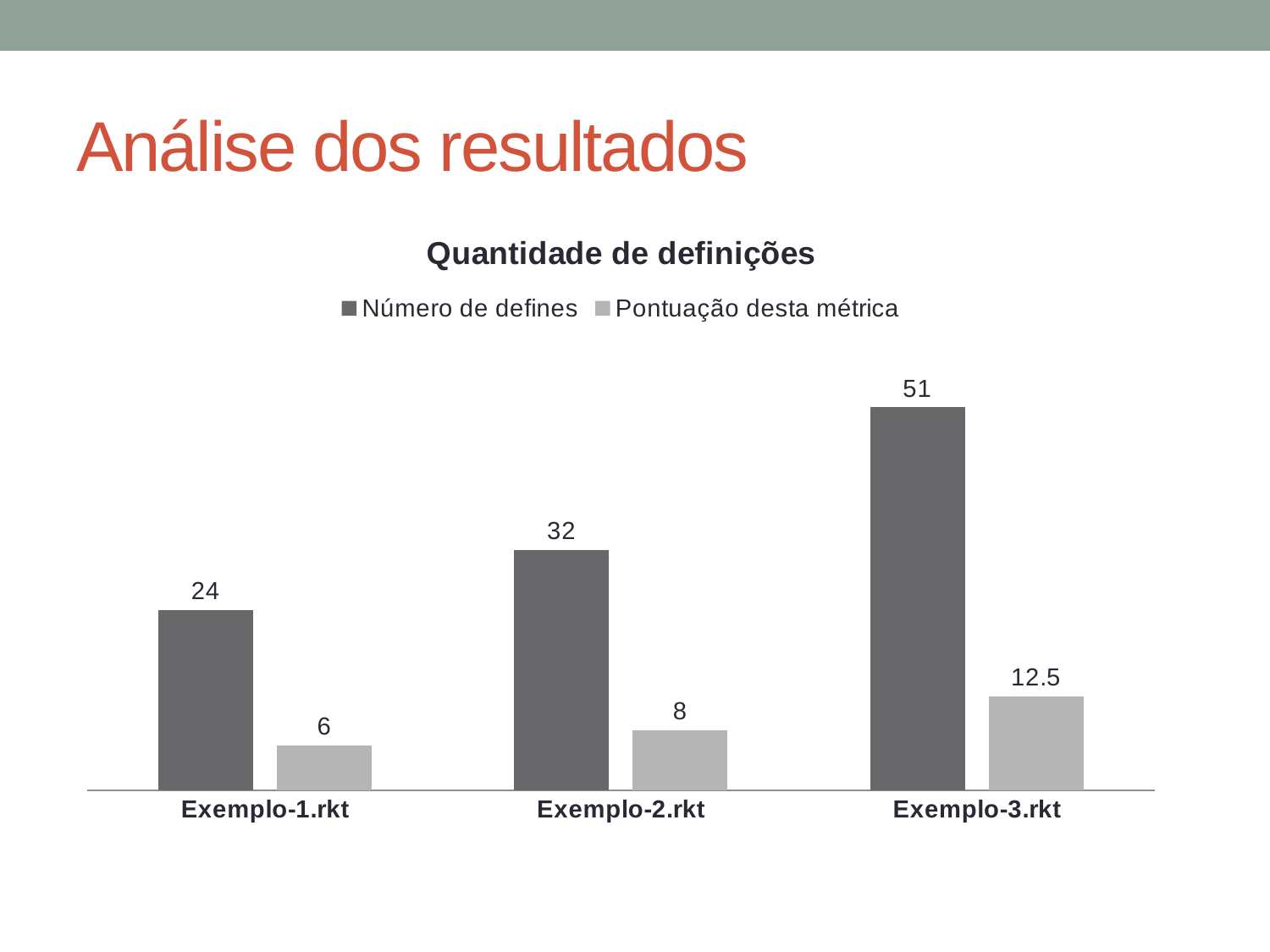

# Análise dos resultados

### Chart: Quantidade de definições

| Category | Número de defines | Pontuação desta métrica |
|---|---|---|
| Exemplo-1.rkt | 24.0 | 6.0 |
| Exemplo-2.rkt | 32.0 | 8.0 |
| Exemplo-3.rkt | 51.0 | 12.5 |